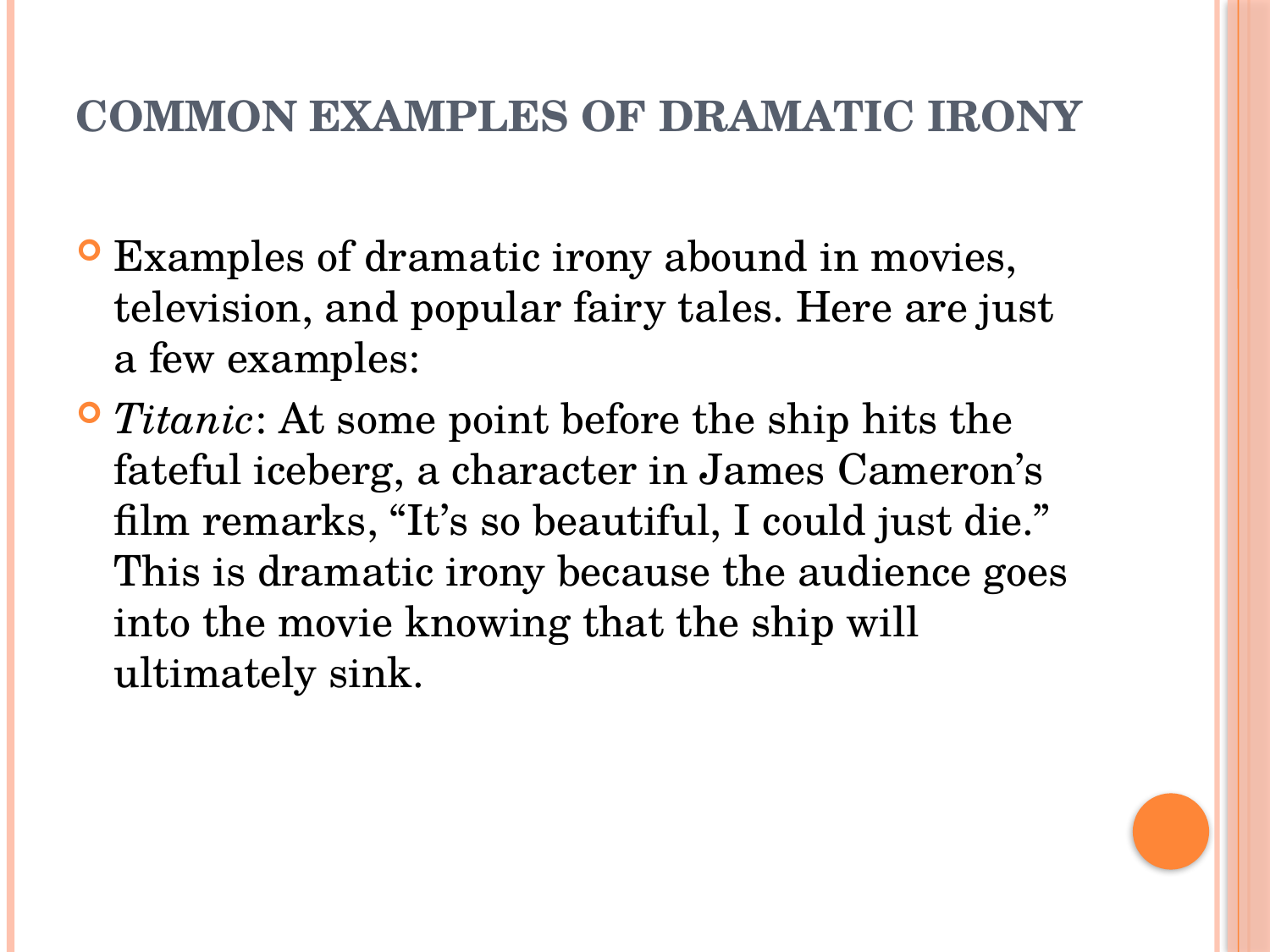

# Common Examples of Dramatic Irony
Examples of dramatic irony abound in movies, television, and popular fairy tales. Here are just a few examples:
Titanic: At some point before the ship hits the fateful iceberg, a character in James Cameron’s film remarks, “It’s so beautiful, I could just die.” This is dramatic irony because the audience goes into the movie knowing that the ship will ultimately sink.